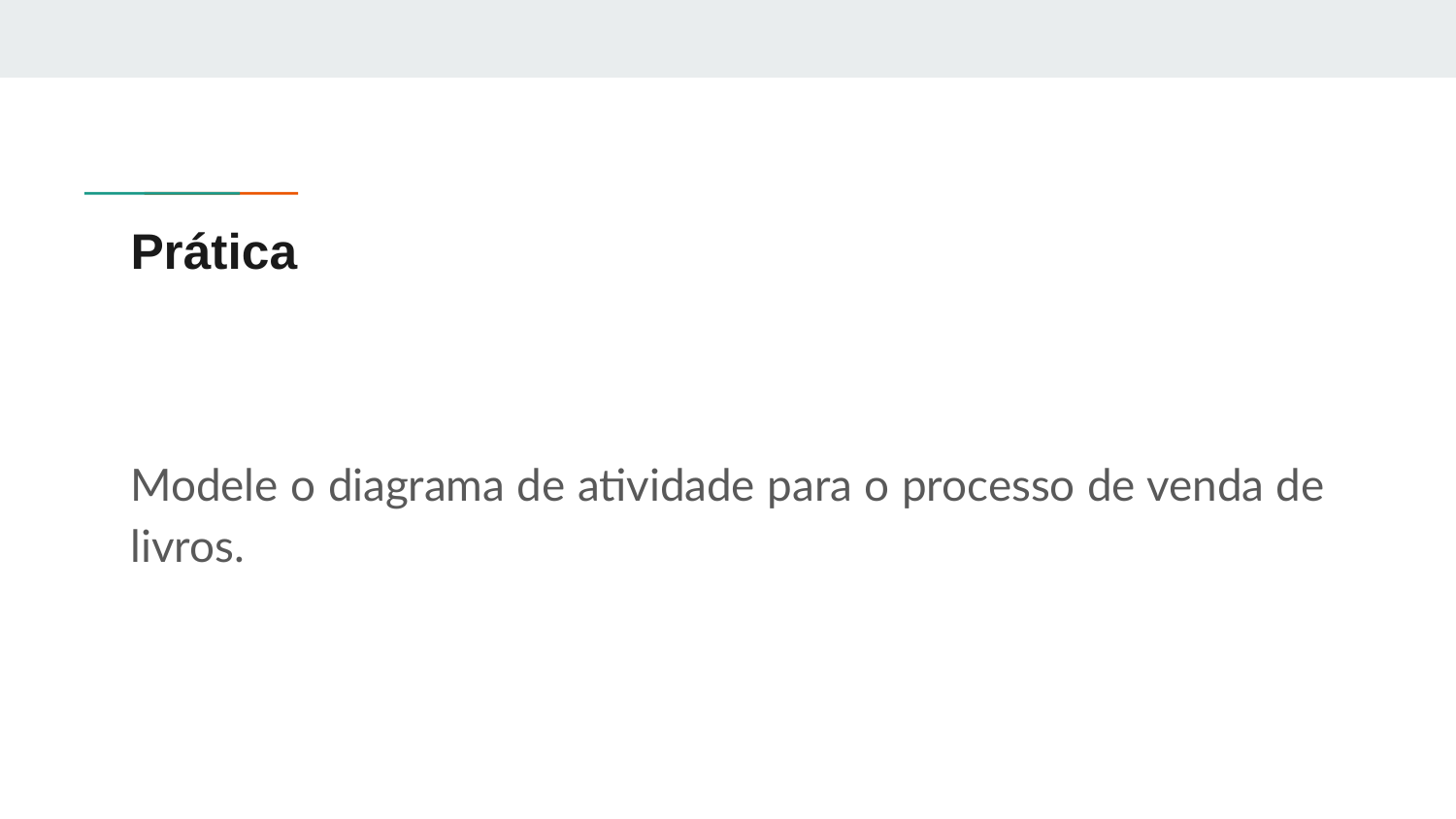

# Prática
Modele o diagrama de atividade para o processo de venda de livros.